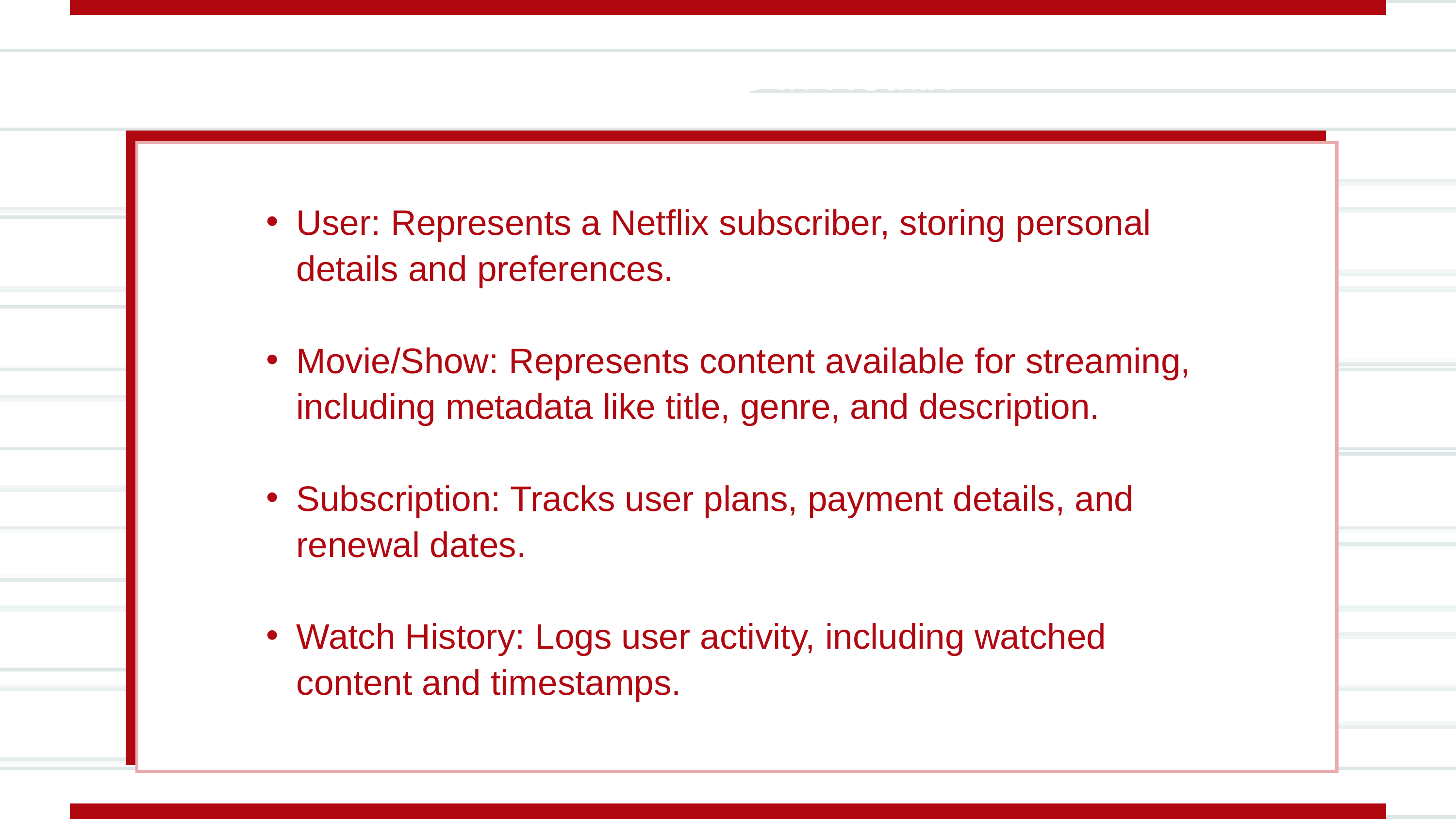

Core Entites in Netflix

User: Represents a Netflix subscriber, storing personal details and preferences.

Movie/Show: Represents content available for streaming, including metadata like title, genre, and description.

Subscription: Tracks user plans, payment details, and renewal dates.

Watch History: Logs user activity, including watched content and timestamps.